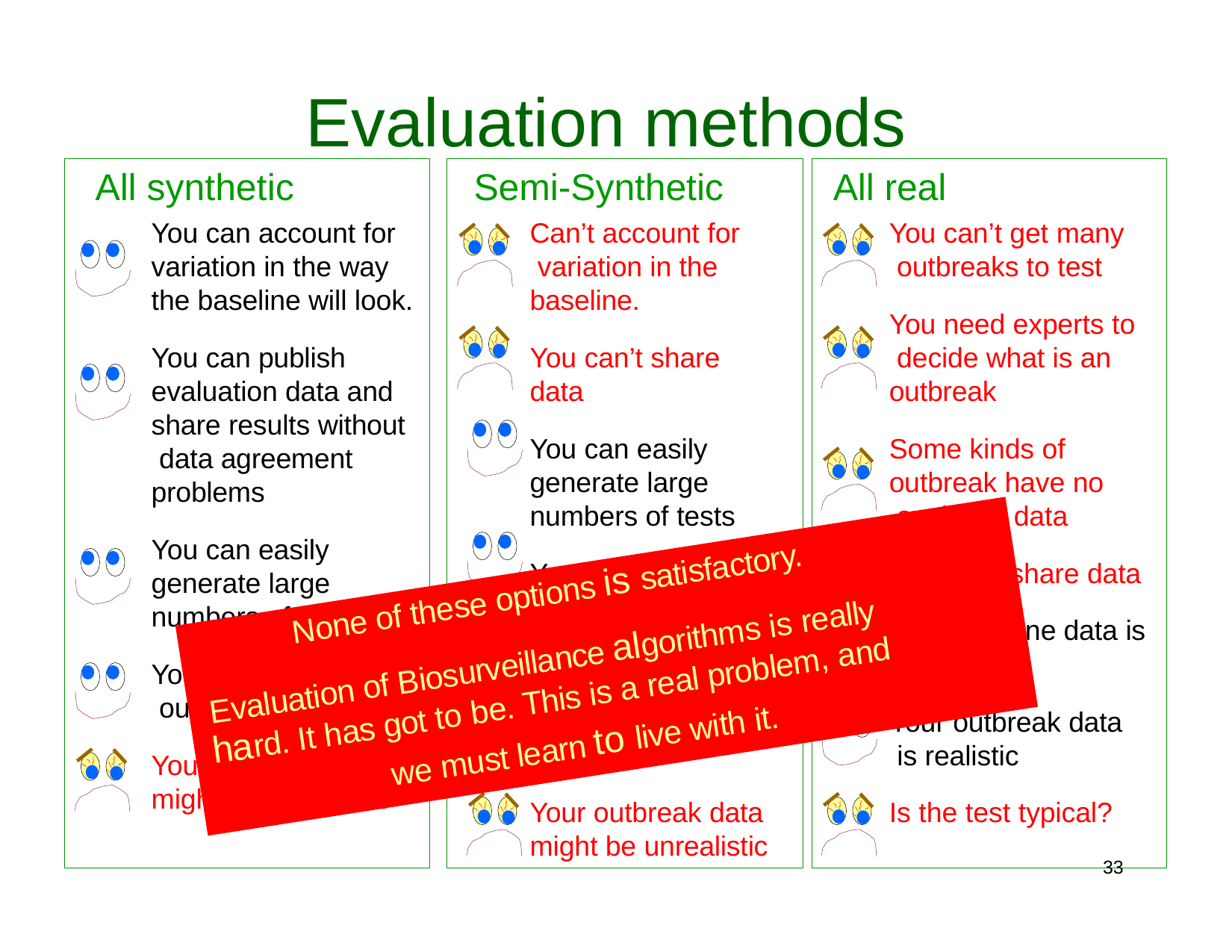

# Evaluation methods
All synthetic
You can account for  variation in the way  the baseline will look.
You can publish  evaluation data and  share results without  data agreement  problems
You can easily  generate large  numbers of tests
Semi-Synthetic
Can’t account for  variation in the  baseline.
You can’t share data
You can easily  generate large  numbers of tests
You know where the  outbreaks are
All real
You can’t get many  outbreaks to test
You need experts to  decide what is an  outbreak

Some kinds of  outbreak have no  available data

You can’t share data

None of these options is satisfactory.

Don’t know where  the outbreaks aren’t
Your baseline data is  realistic
Your baseline data is  realistic
Your outbreak data  is realistic

Evaluation of Biosurveillance algorithms is really

You know where the  outbreaks are
Your baseline data  might be unrealistic

hard. It has got to be. This is a real problem, and

we must learn to live with it.

Your outbreak data
Is the test typical?

might be unrealistic

33